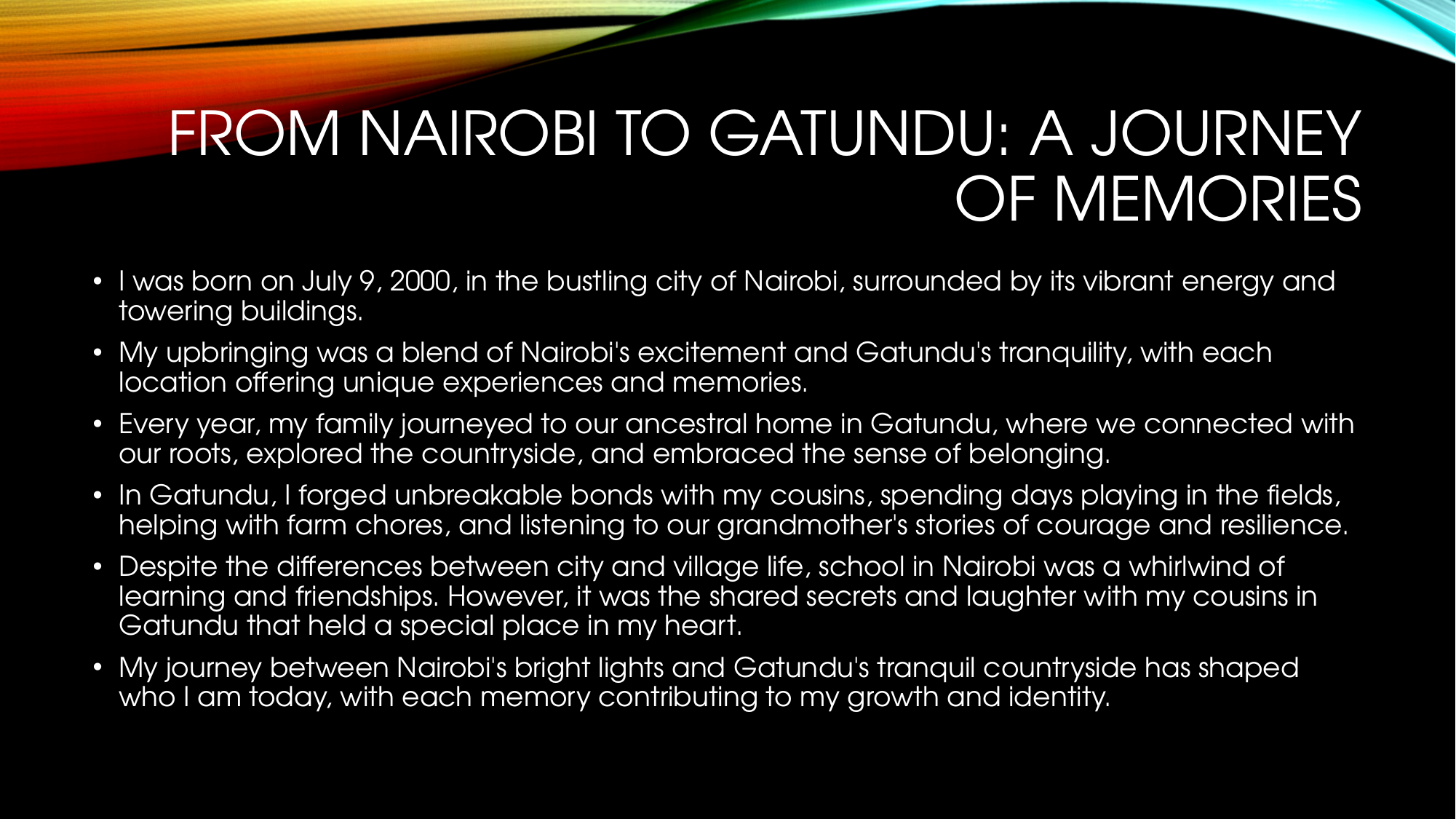

# From Nairobi to Gatundu: A Journey of Memories
I was born on July 9, 2000, in the bustling city of Nairobi, surrounded by its vibrant energy and towering buildings.
My upbringing was a blend of Nairobi's excitement and Gatundu's tranquility, with each location offering unique experiences and memories.
Every year, my family journeyed to our ancestral home in Gatundu, where we connected with our roots, explored the countryside, and embraced the sense of belonging.
In Gatundu, I forged unbreakable bonds with my cousins, spending days playing in the fields, helping with farm chores, and listening to our grandmother's stories of courage and resilience.
Despite the differences between city and village life, school in Nairobi was a whirlwind of learning and friendships. However, it was the shared secrets and laughter with my cousins in Gatundu that held a special place in my heart.
My journey between Nairobi's bright lights and Gatundu's tranquil countryside has shaped who I am today, with each memory contributing to my growth and identity.